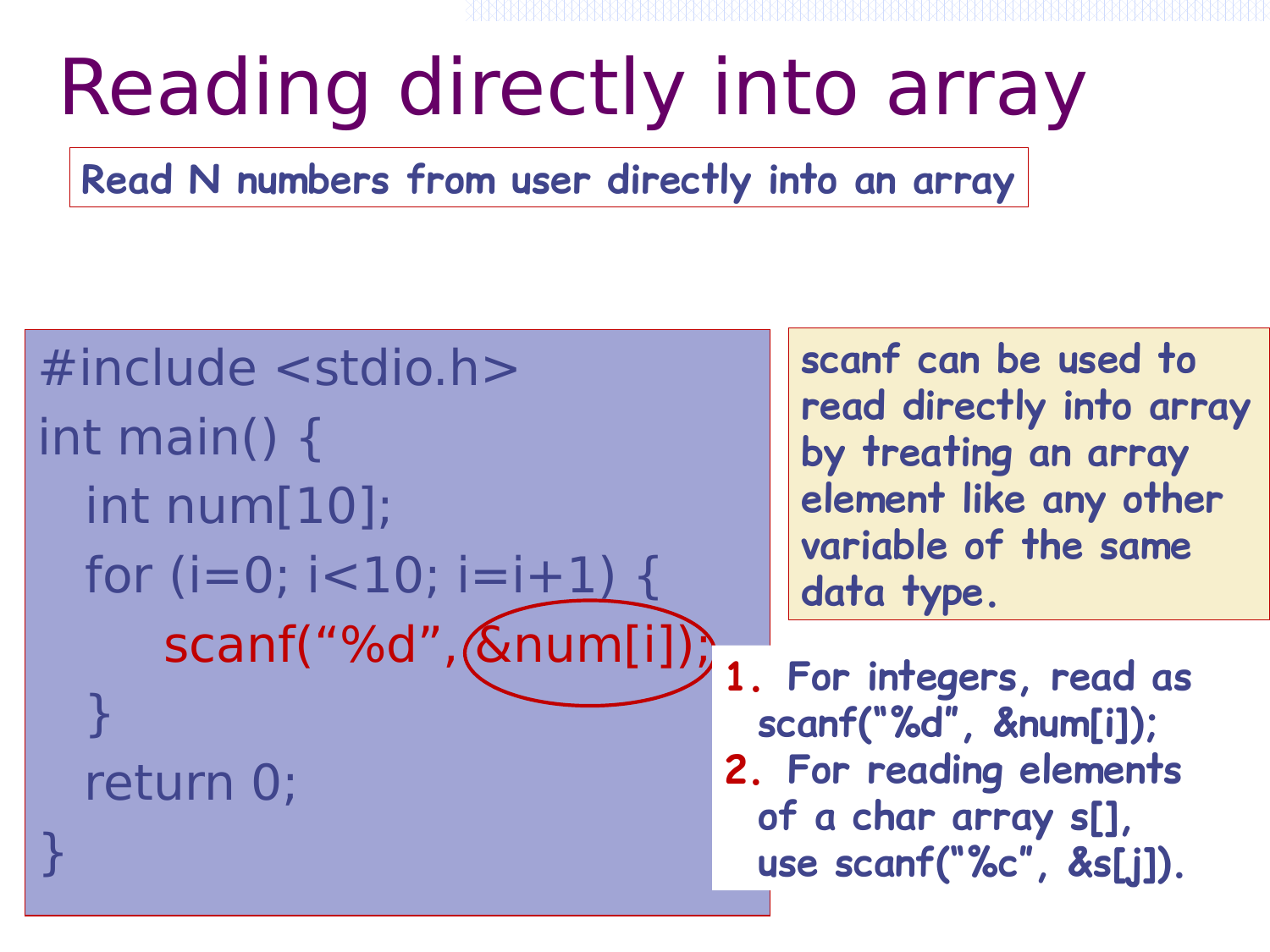

# Reading directly into array
Read N numbers from user directly into an array
scanf can be used to
read directly into array
by treating an array
element like any other
variable of the same
data type.
#include <stdio.h>
int main() {
	int num[10];
	for (i=0; i<10; i=i+1) {
	     scanf(“%d”, &num[i]);
   }
   return 0;
}

For integers, read as
  scanf(“%d”, &num[i]);
For reading elements
  of a char array s[],
  use scanf(“%c”, &s[j]).